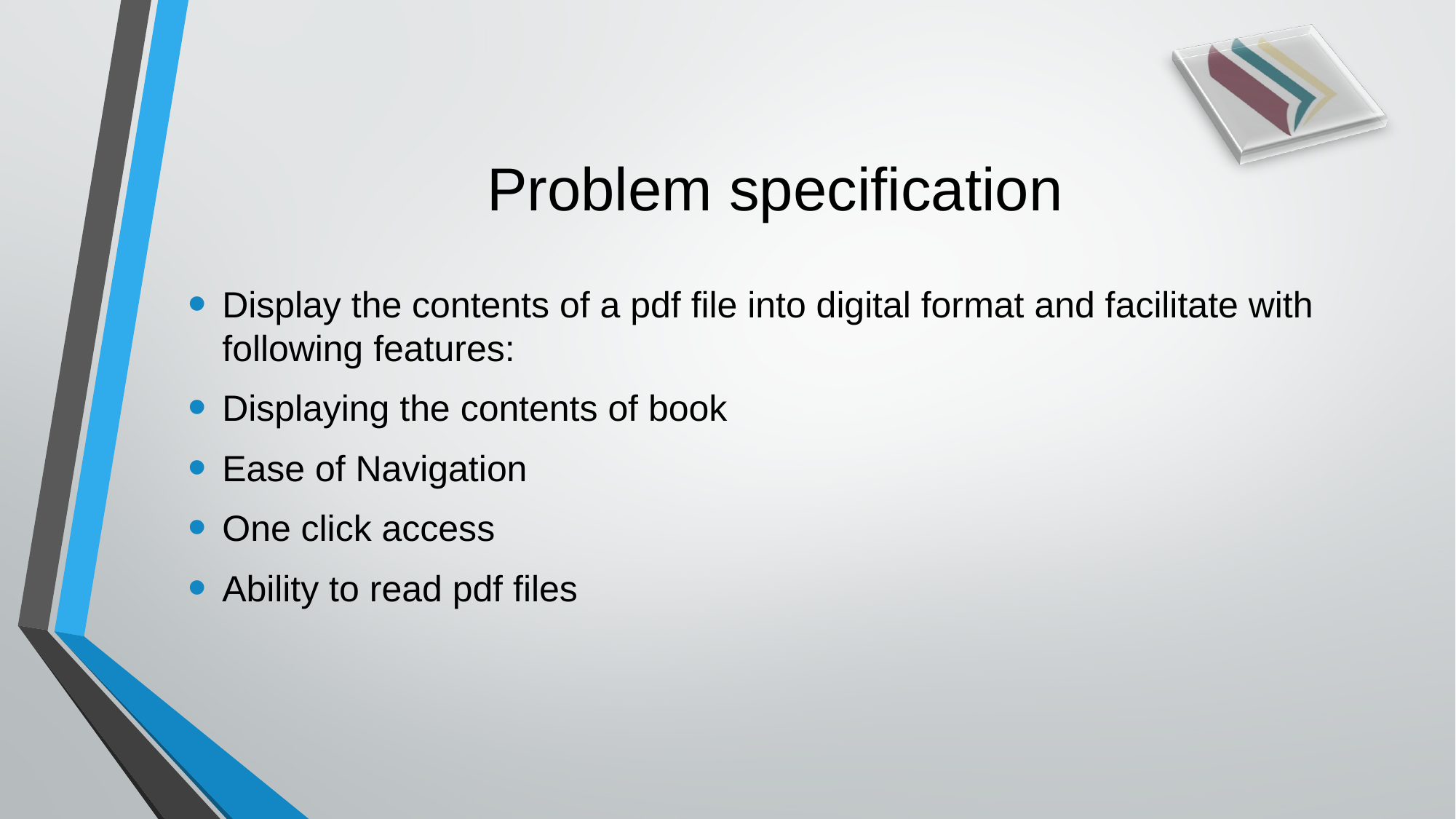

# Problem specification
Display the contents of a pdf file into digital format and facilitate with following features:
Displaying the contents of book
Ease of Navigation
One click access
Ability to read pdf files